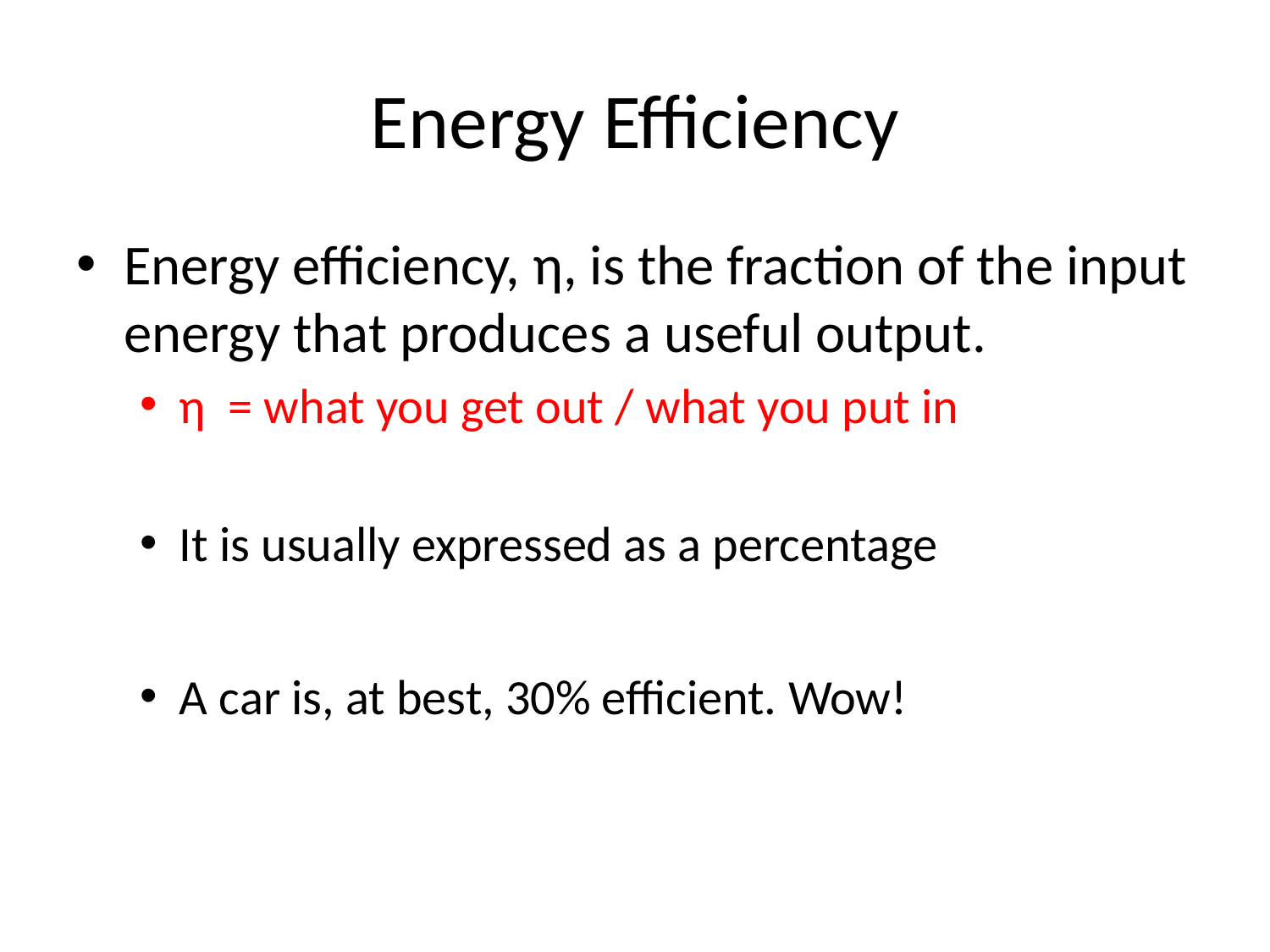

# Energy Efficiency
Energy efficiency, η, is the fraction of the input energy that produces a useful output.
η  = what you get out / what you put in

It is usually expressed as a percentage

A car is, at best, 30% efficient. Wow!